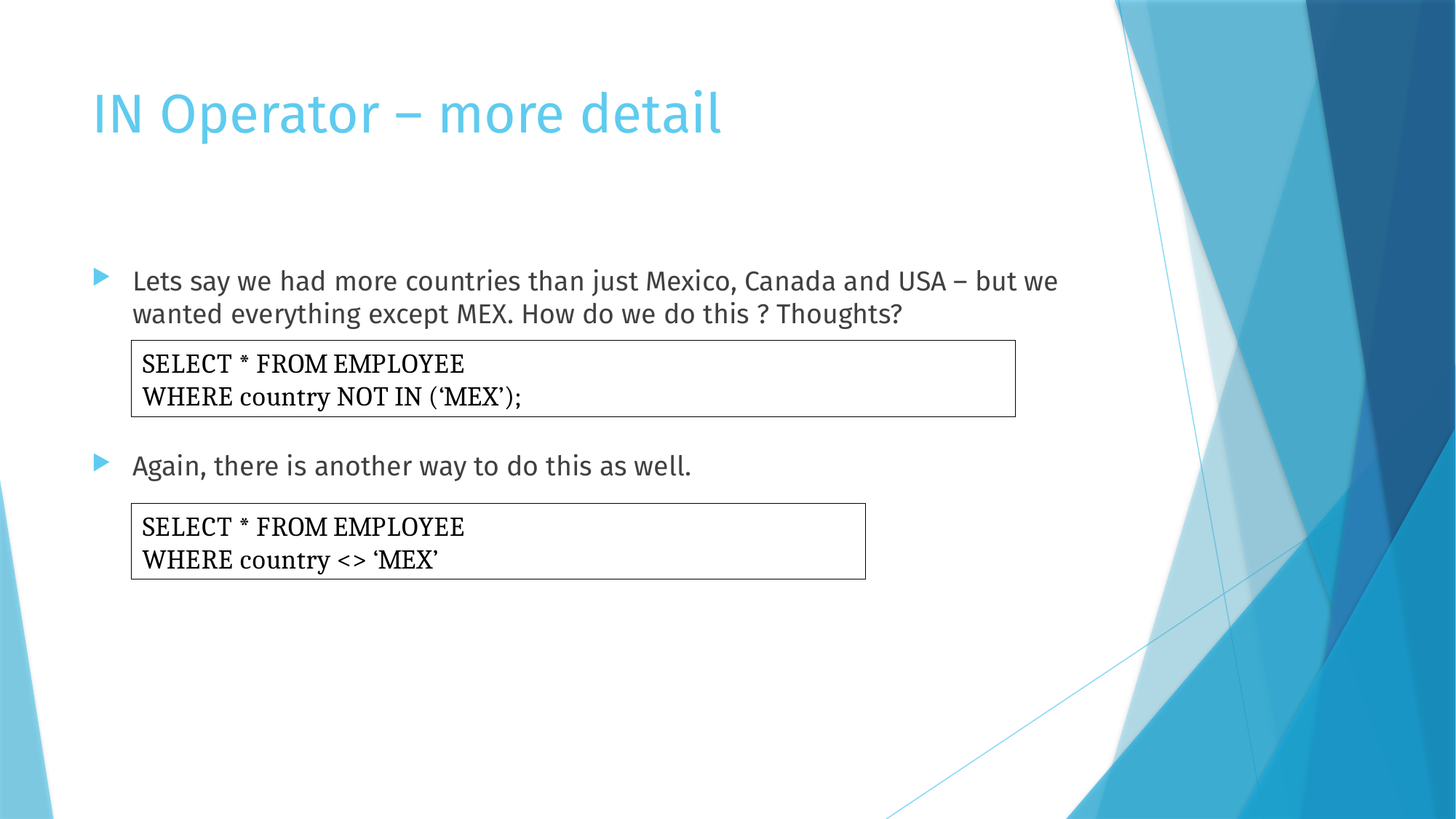

# IN Operator – more detail
Lets say we had more countries than just Mexico, Canada and USA – but we wanted everything except MEX. How do we do this ? Thoughts?
SELECT * FROM EMPLOYEE
WHERE country NOT IN (‘MEX’);
Again, there is another way to do this as well.
SELECT * FROM EMPLOYEE
WHERE country <> ‘MEX’